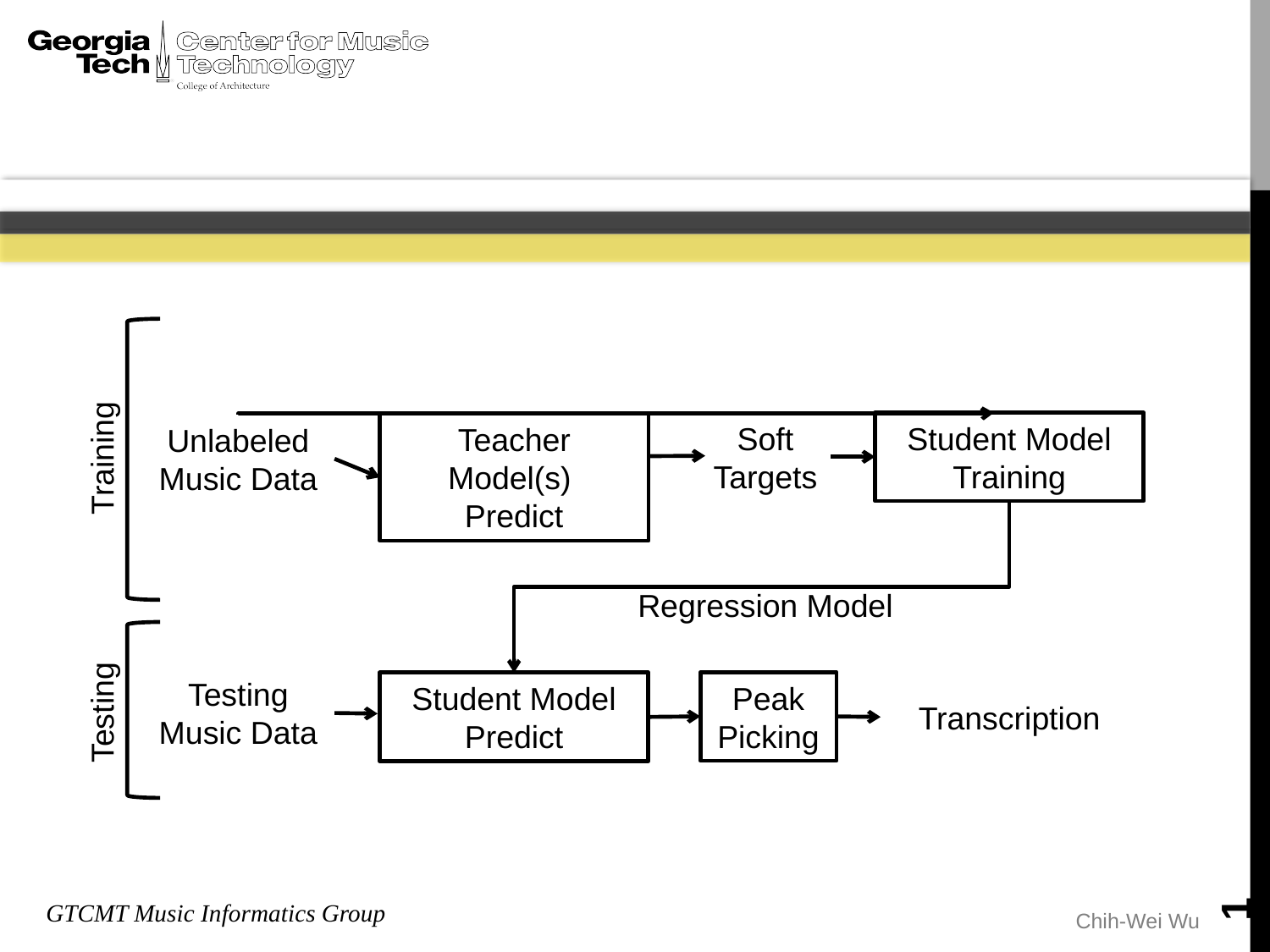

#

Soft Targets
Student Model
Training
Teacher Model(s)
Predict
Unlabeled Music Data
Training
Regression Model

Testing Music Data
Peak Picking
Student Model
Predict
Testing
Transcription
1